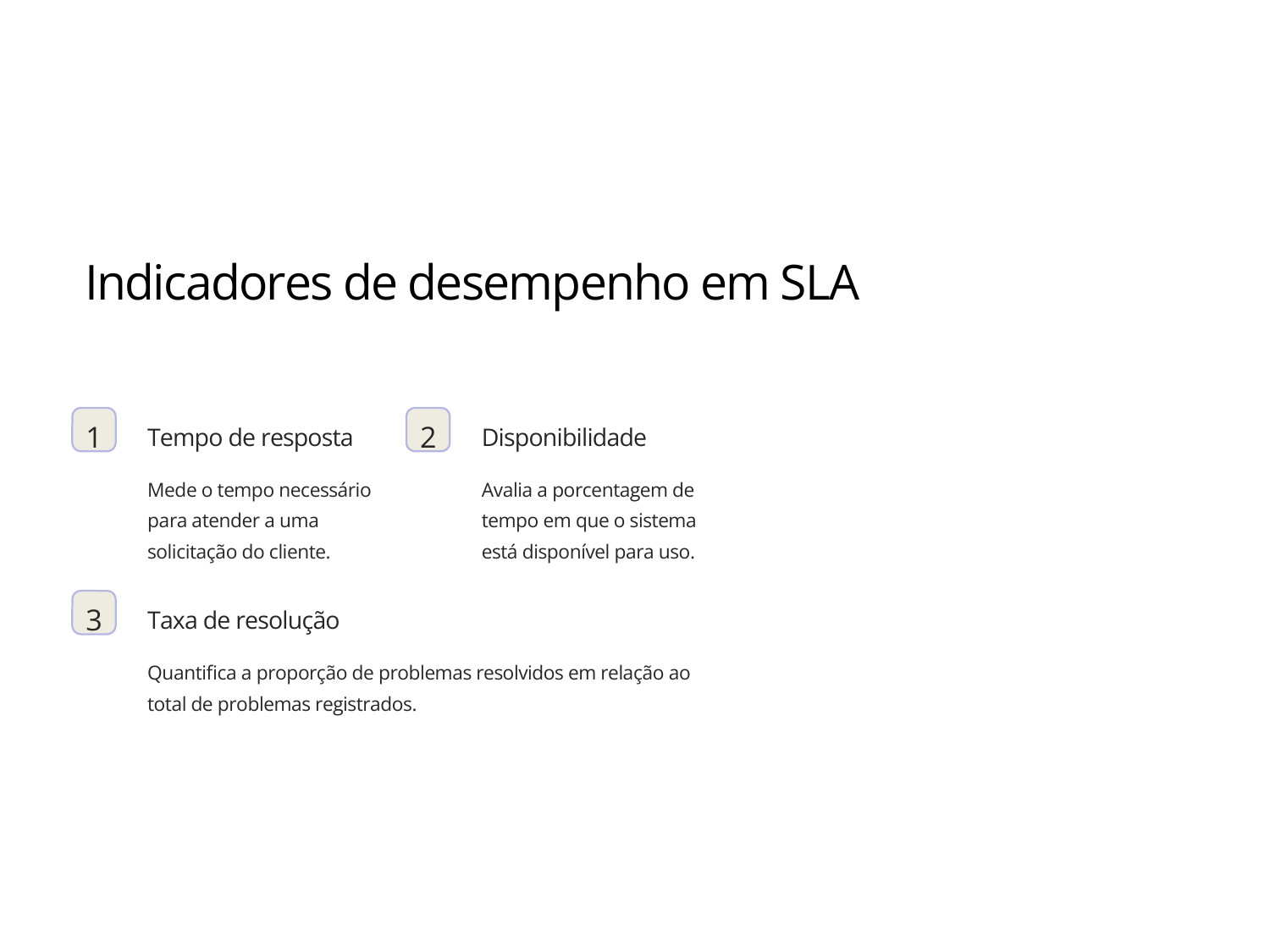

Indicadores de desempenho em SLA

1
2
Tempo de resposta
Disponibilidade
Mede o tempo necessário para atender a uma solicitação do cliente.
Avalia a porcentagem de tempo em que o sistema está disponível para uso.

3
Taxa de resolução
Quantifica a proporção de problemas resolvidos em relação ao total de problemas registrados.